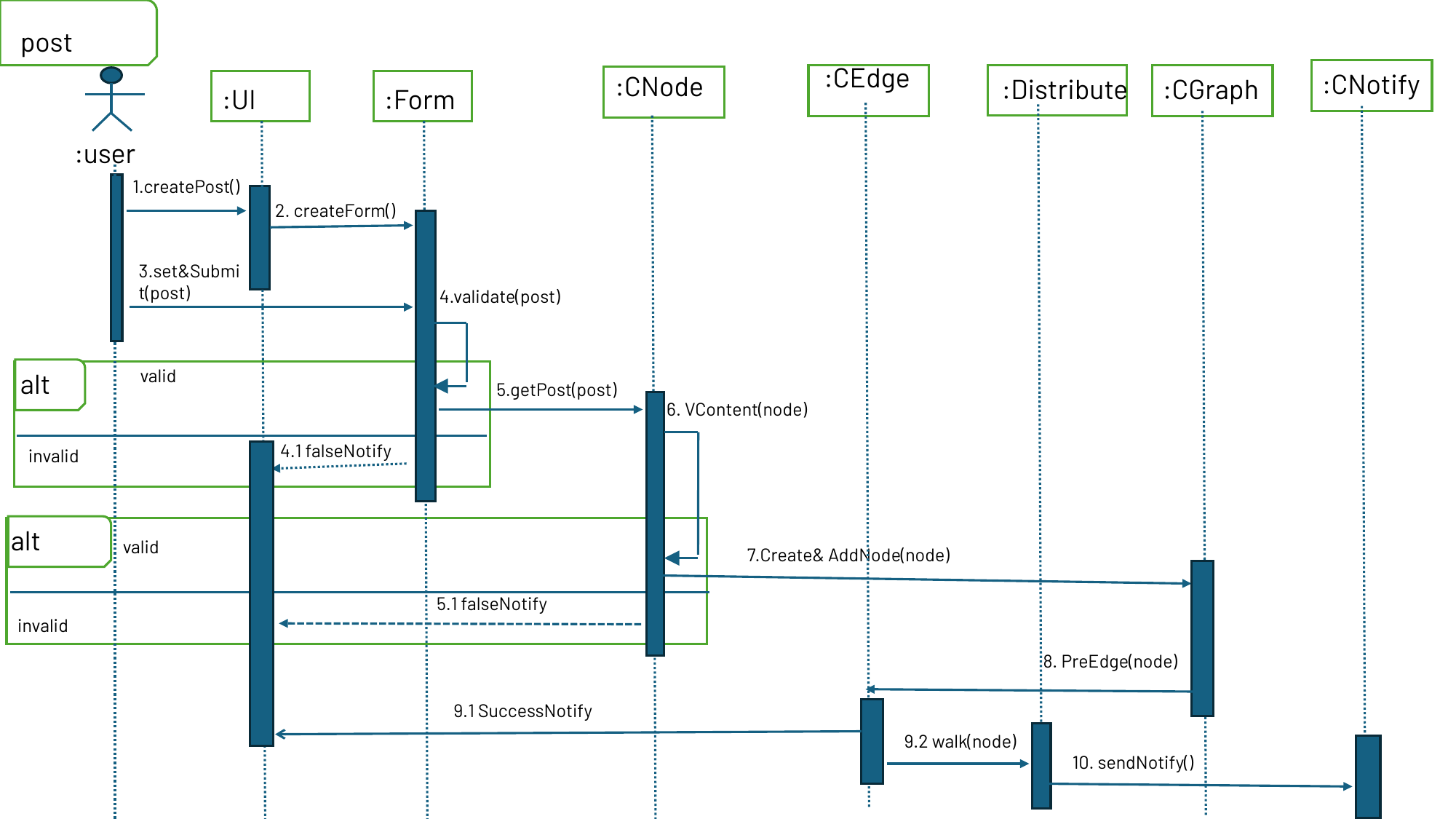

post
:CEdge

:CNotify
:CNode

:Distribute

:CGraph

:UI

:Form
:user
1.createPost()

2. createForm()

3.set&Submi
t(post)
4.validate(post)
valid

alt
5.getPost(post)

6. VContent(node)
4.1 falseNotify
invalid

alt
valid
7.Create& AddNode(node)

5.1 falseNotify
invalid
8. PreEdge(node)
9.1 SuccessNotify

9.2 walk(node)

10. sendNotify()